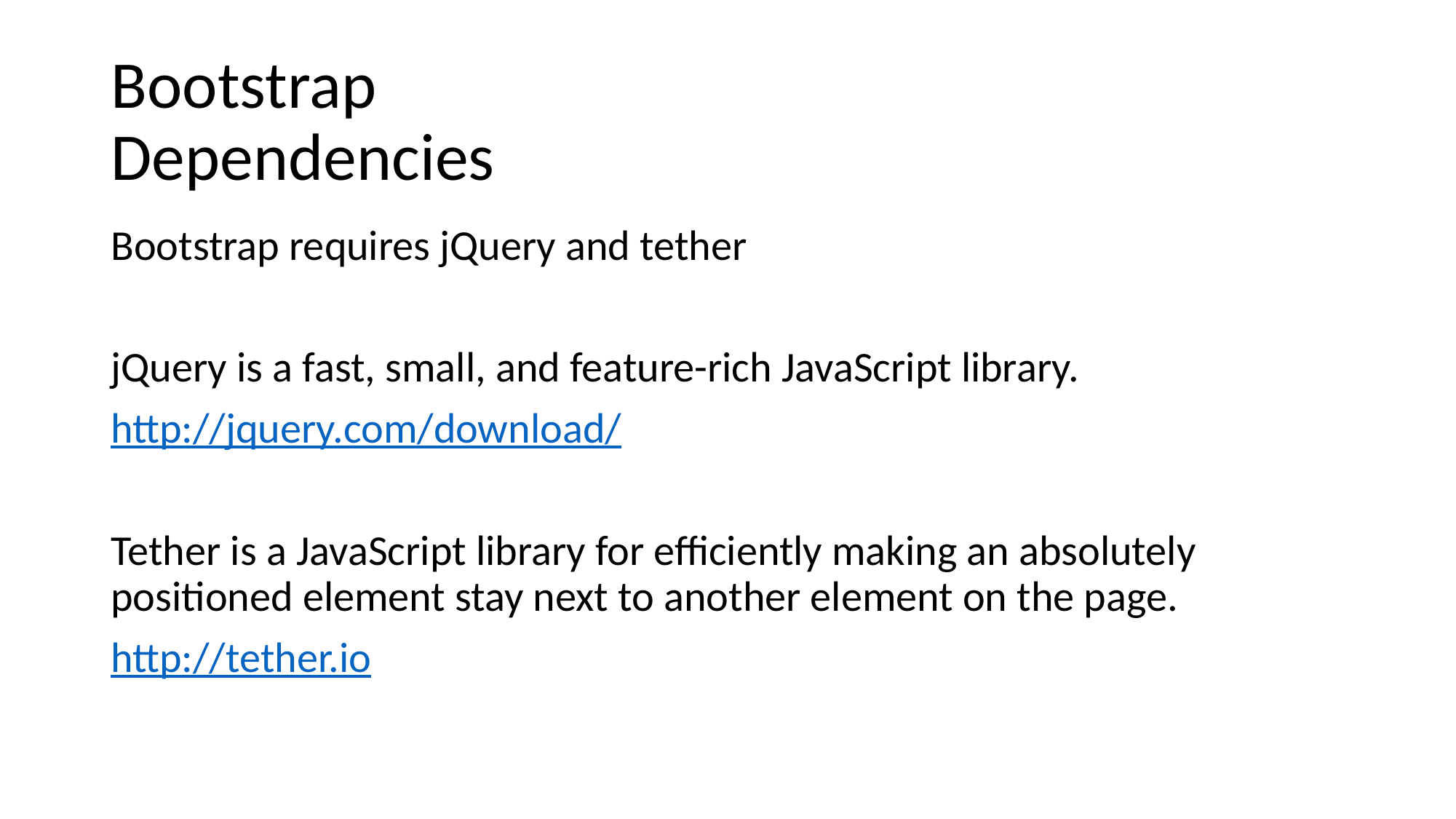

# Bootstrap Dependencies
Bootstrap requires jQuery and tether

jQuery is a fast, small, and feature-rich JavaScript library.
http://jquery.com/download/

Tether is a JavaScript library for efficiently making an absolutely positioned element stay next to another element on the page.
http://tether.io